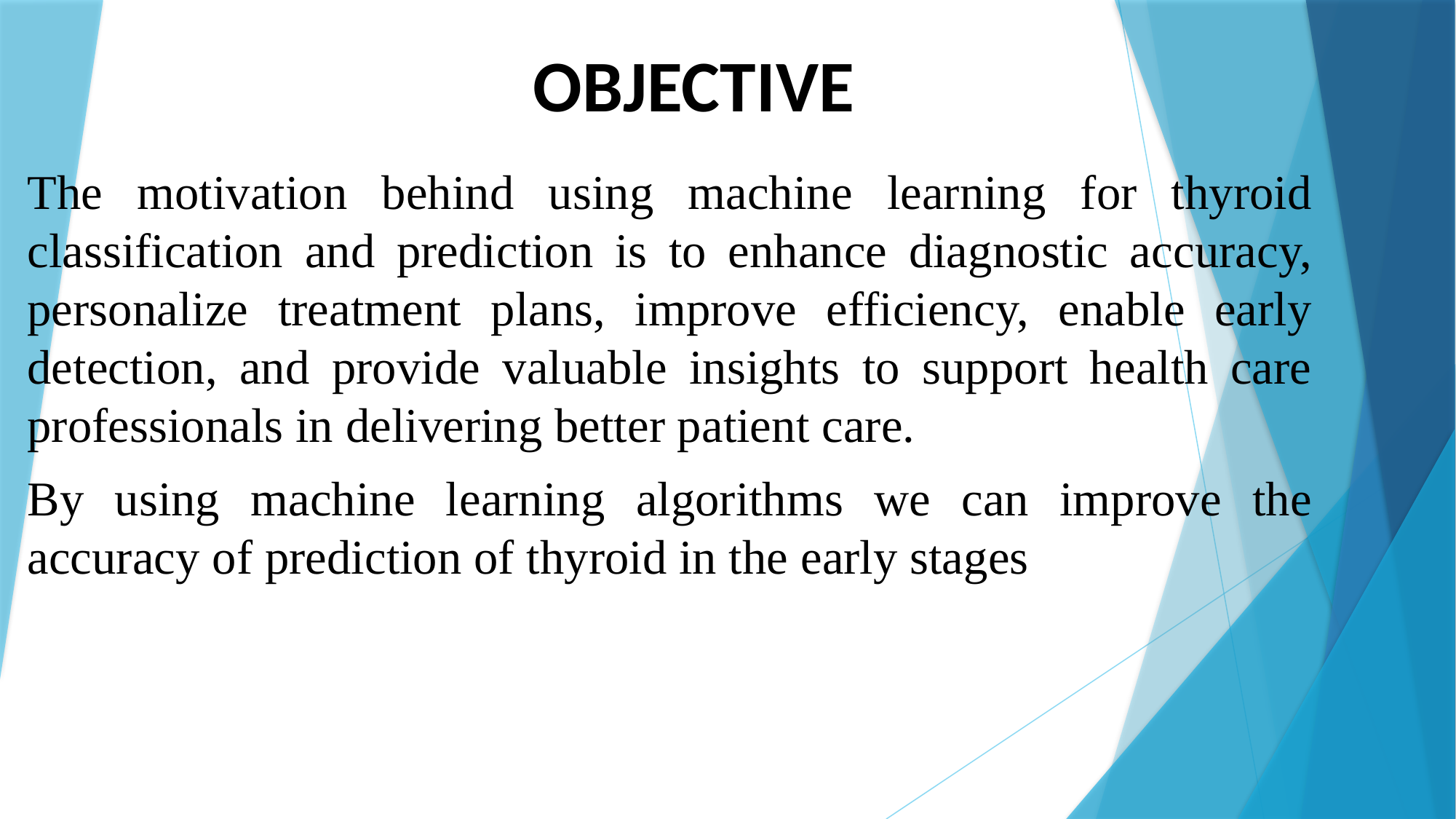

# OBJECTIVE
The motivation behind using machine learning for thyroid classification and prediction is to enhance diagnostic accuracy, personalize treatment plans, improve efficiency, enable early detection, and provide valuable insights to support health care professionals in delivering better patient care.
By using machine learning algorithms we can improve the accuracy of prediction of thyroid in the early stages